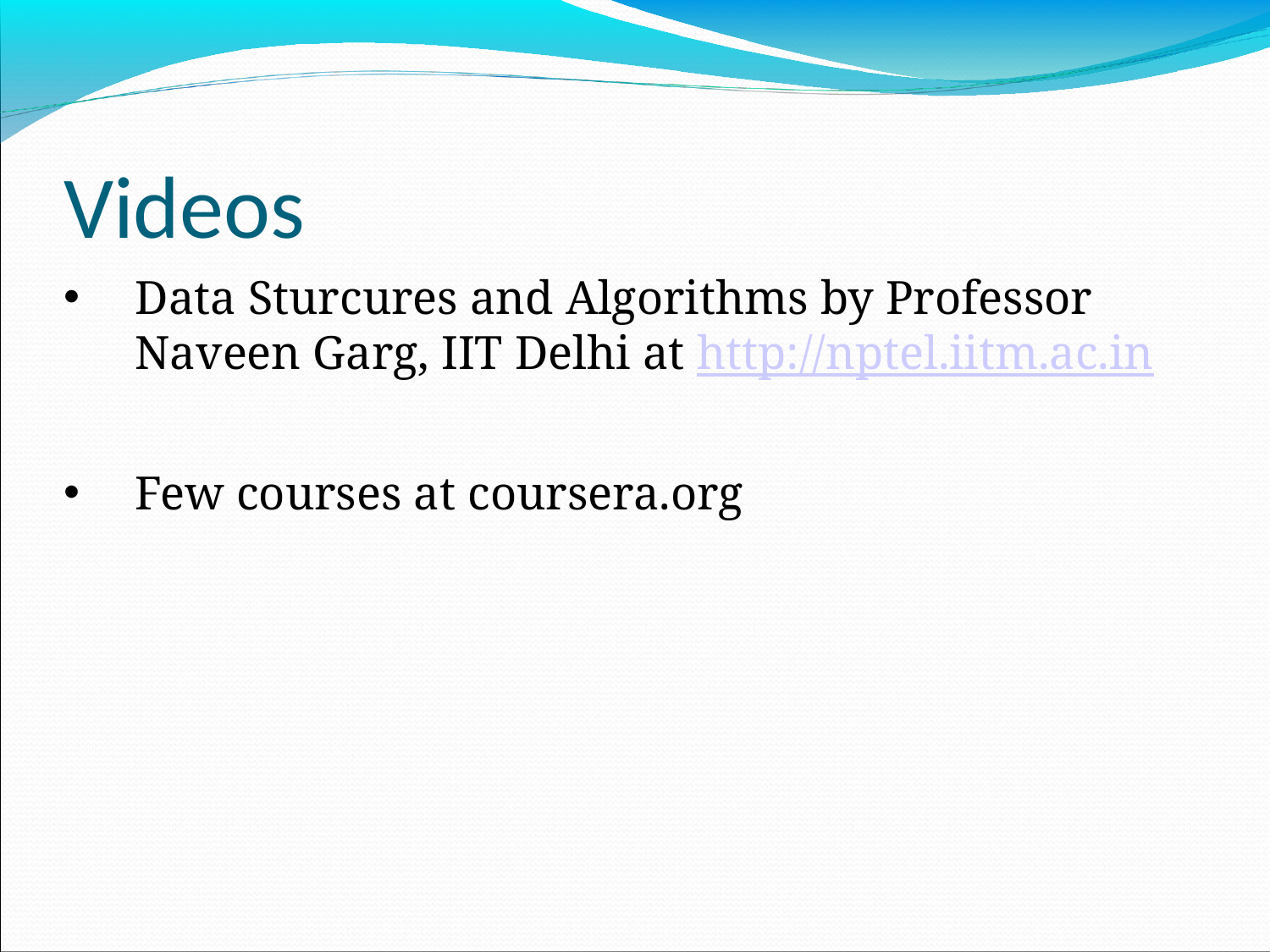

# Videos
Data Sturcures and Algorithms by Professor Naveen Garg, IIT Delhi at http://nptel.iitm.ac.in

Few courses at coursera.org